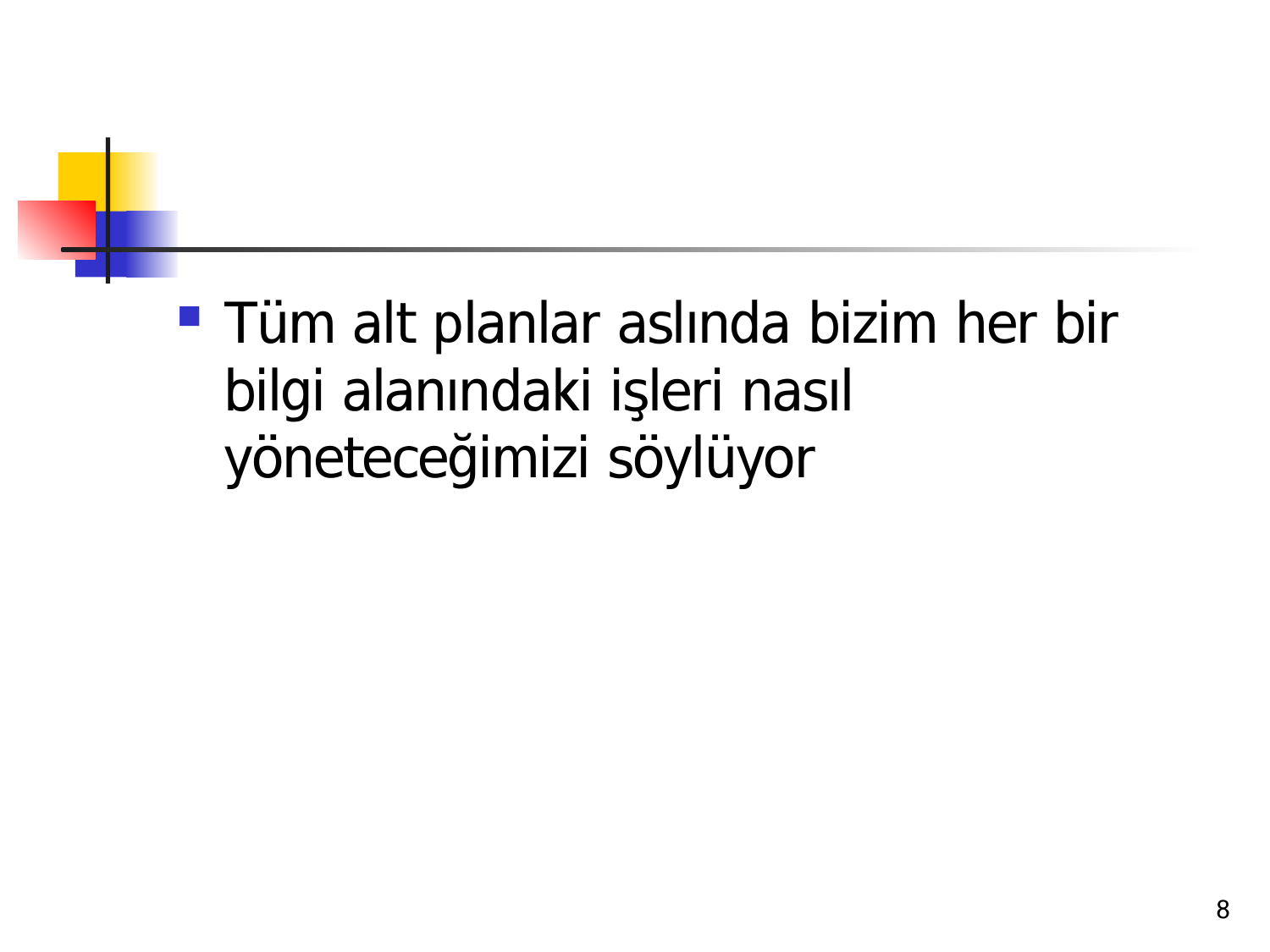

#
Tüm alt planlar aslında bizim her bir bilgi alanındaki işleri nasıl yöneteceğimizi söylüyor
8